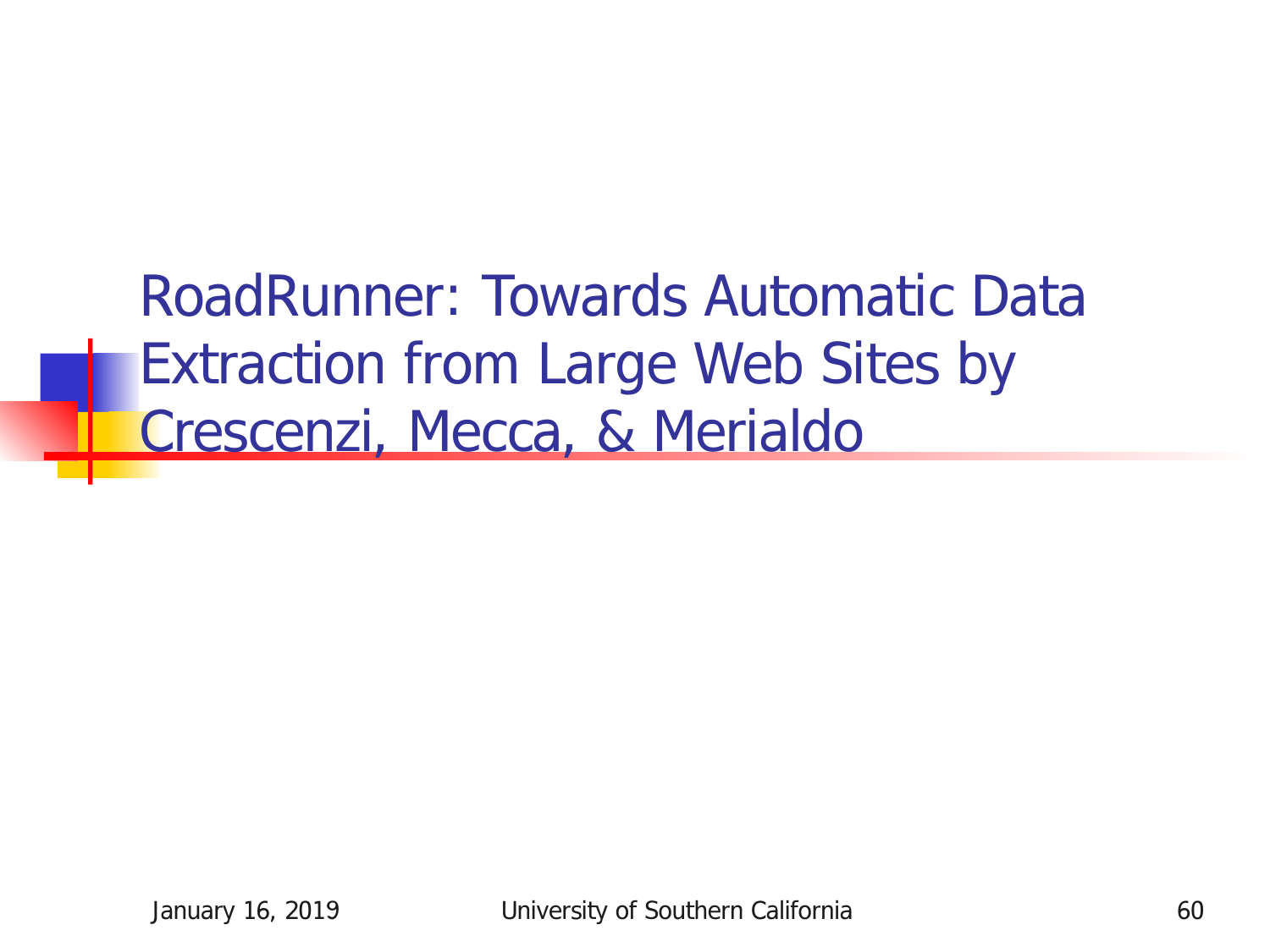

# RoadRunner: Towards Automatic Data Extraction from Large Web Sites by Crescenzi, Mecca, & Merialdo
January 16, 2019
University of Southern California
60